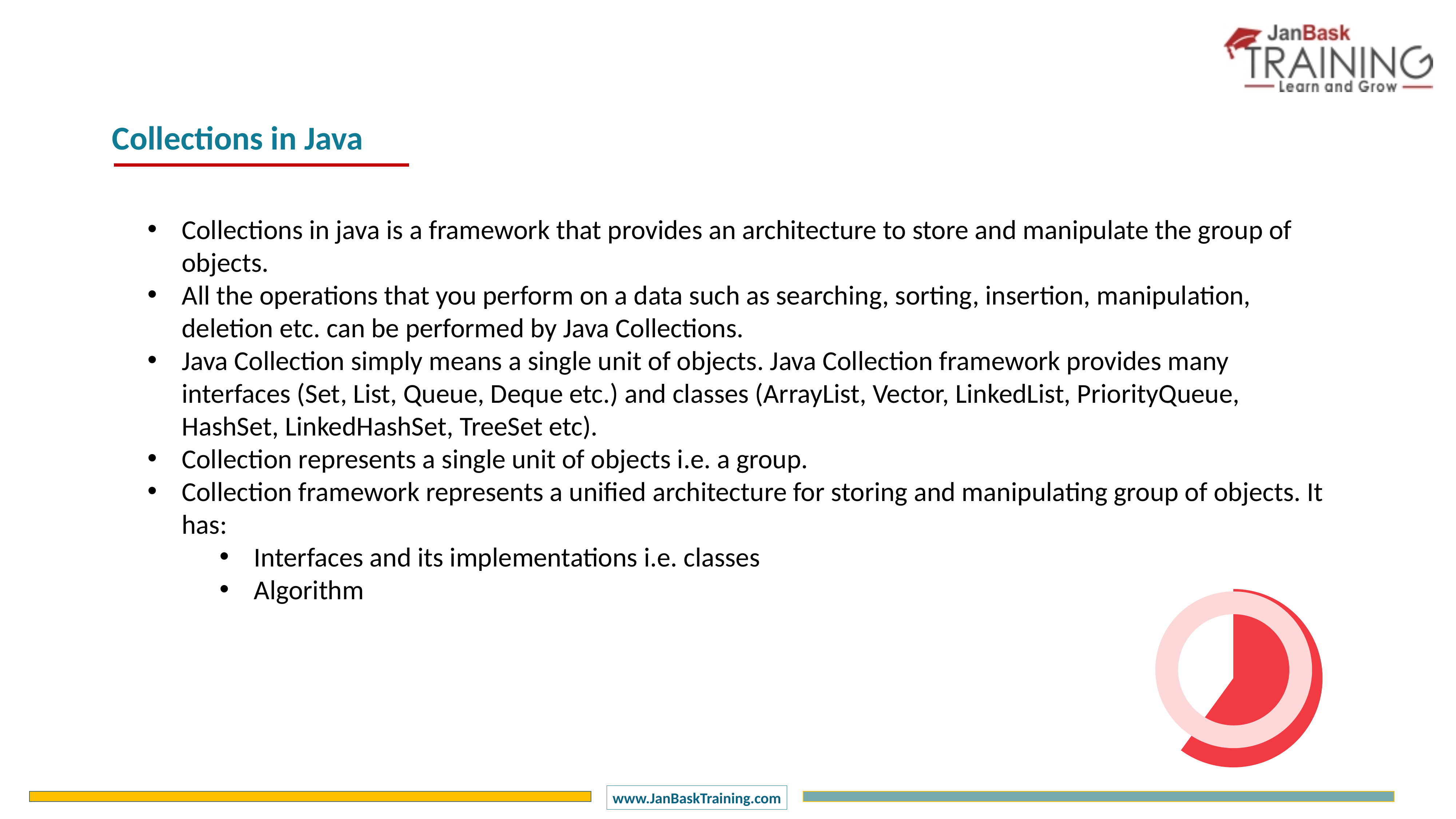

Collections in Java

Collections in java is a framework that provides an architecture to store and manipulate the group of objects.
All the operations that you perform on a data such as searching, sorting, insertion, manipulation, deletion etc. can be performed by Java Collections.
Java Collection simply means a single unit of objects. Java Collection framework provides many interfaces (Set, List, Queue, Deque etc.) and classes (ArrayList, Vector, LinkedList, PriorityQueue, HashSet, LinkedHashSet, TreeSet etc).
Collection represents a single unit of objects i.e. a group.
Collection framework represents a unified architecture for storing and manipulating group of objects. It has:
Interfaces and its implementations i.e. classes
Algorithm

### Chart

| Category | Sales |
|---|---|
| 1 Q | 60.0 |
| 2 Q | 40.0 |